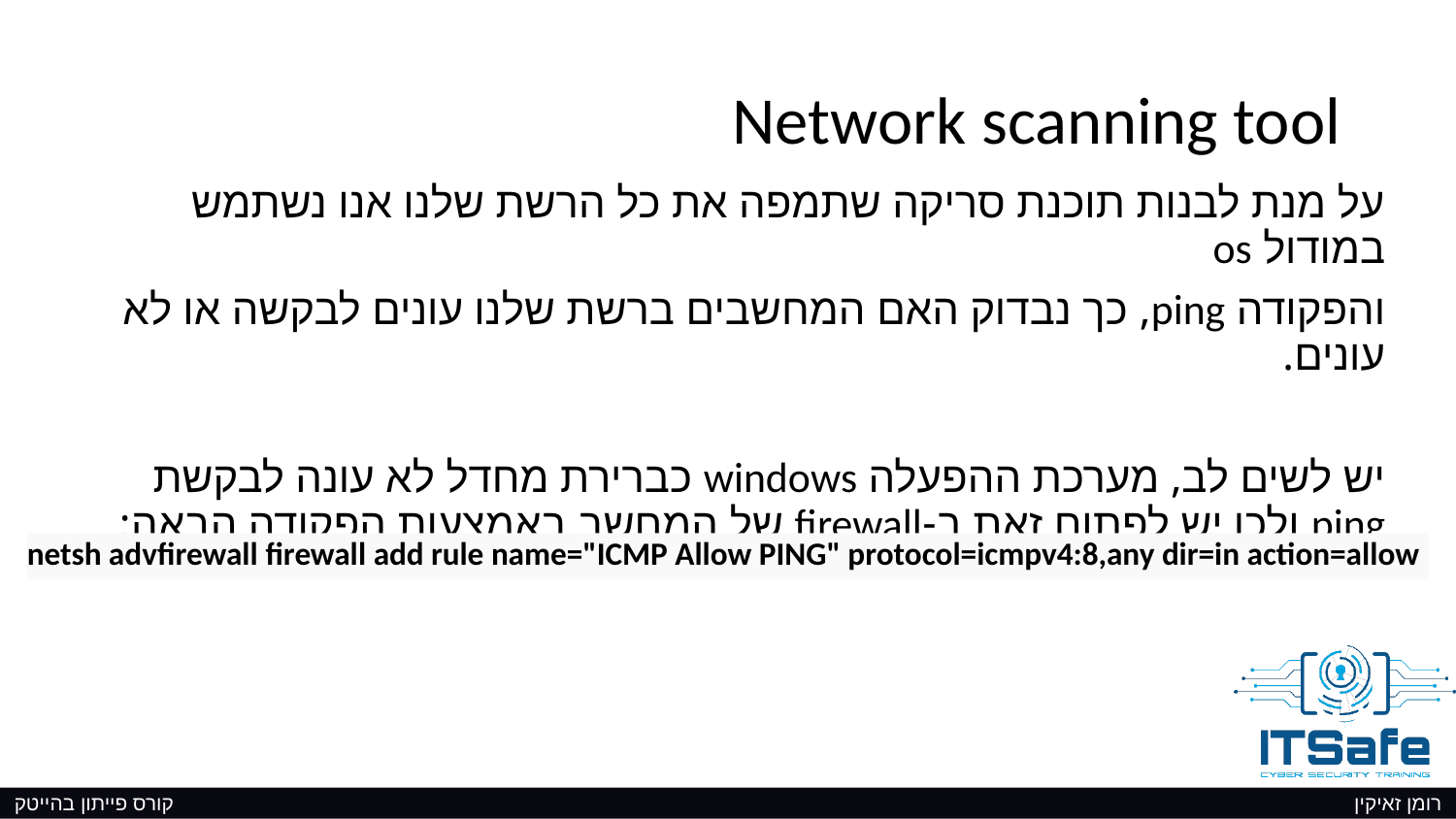

# Network scanning tool
על מנת לבנות תוכנת סריקה שתמפה את כל הרשת שלנו אנו נשתמש במודול os
והפקודה ping, כך נבדוק האם המחשבים ברשת שלנו עונים לבקשה או לא עונים.

יש לשים לב, מערכת ההפעלה windows כברירת מחדל לא עונה לבקשת ping ולכן יש לפתוח זאת ב-firewall של המחשב באמצעות הפקודה הבאה:
netsh advfirewall firewall add rule name="ICMP Allow PING" protocol=icmpv4:8,any dir=in action=allow